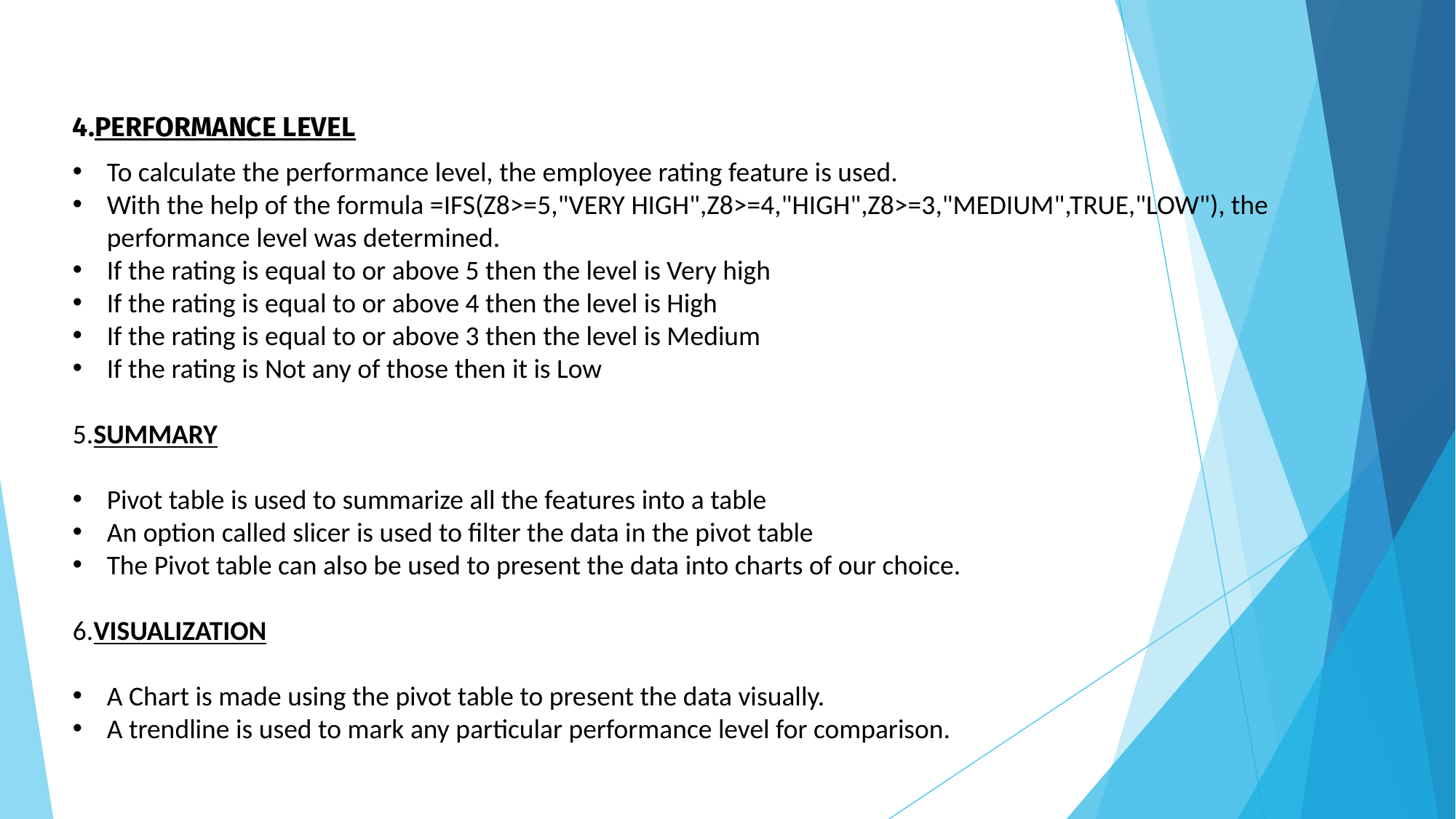

# 4.PERFORMANCE LEVEL
To calculate the performance level, the employee rating feature is used.
With the help of the formula =IFS(Z8>=5,"VERY HIGH",Z8>=4,"HIGH",Z8>=3,"MEDIUM",TRUE,"LOW"), the performance level was determined.
If the rating is equal to or above 5 then the level is Very high
If the rating is equal to or above 4 then the level is High
If the rating is equal to or above 3 then the level is Medium
If the rating is Not any of those then it is Low

5.SUMMARY

Pivot table is used to summarize all the features into a table
An option called slicer is used to filter the data in the pivot table
The Pivot table can also be used to present the data into charts of our choice.

6.VISUALIZATION

A Chart is made using the pivot table to present the data visually.
A trendline is used to mark any particular performance level for comparison.